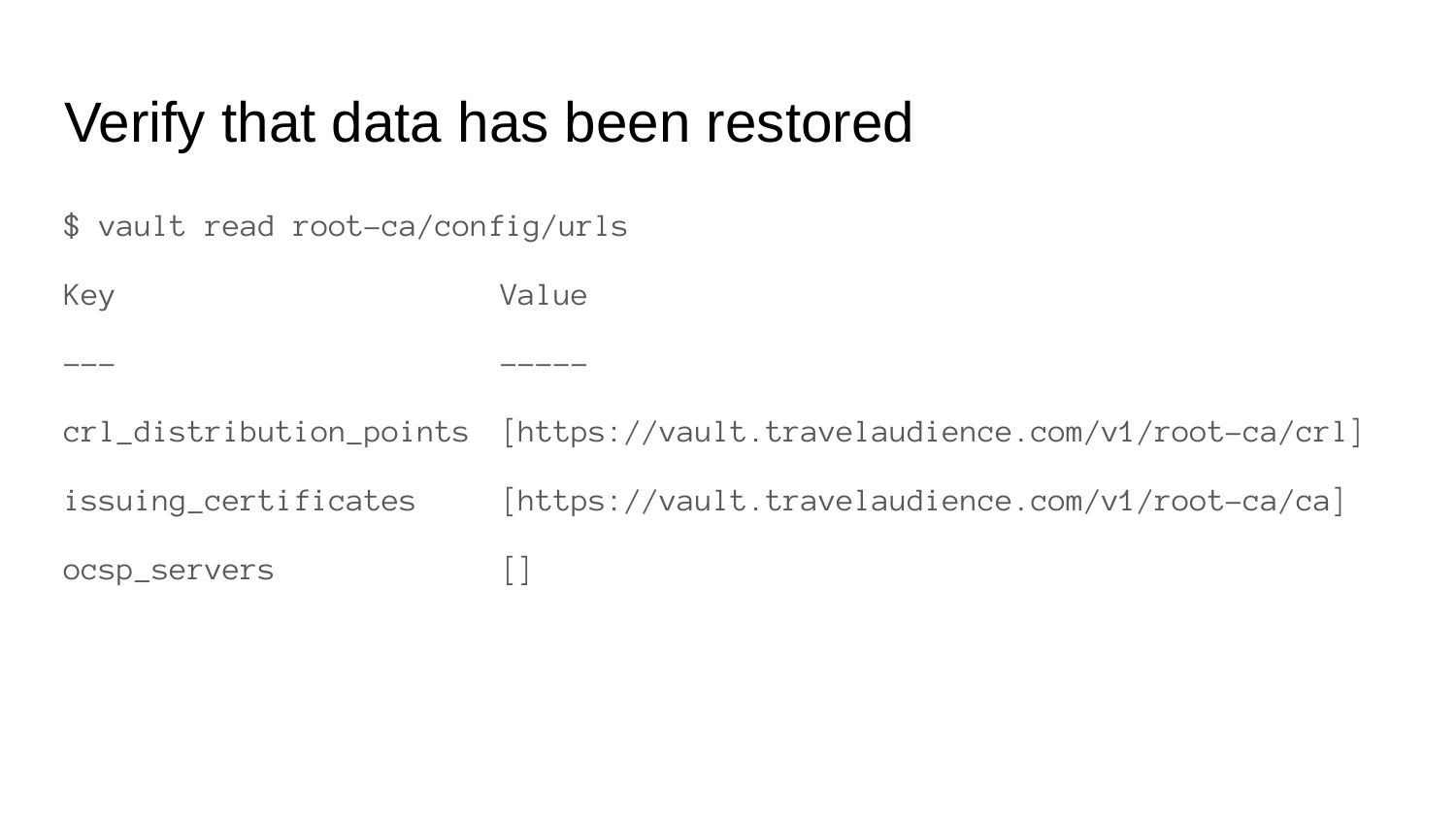

# Verify that data has been restored
$ vault read root-ca/config/urls
Key                    	Value
---                    	-----
crl_distribution_points	[https://vault.travelaudience.com/v1/root-ca/crl]
issuing_certificates   	[https://vault.travelaudience.com/v1/root-ca/ca]
ocsp_servers           	[]